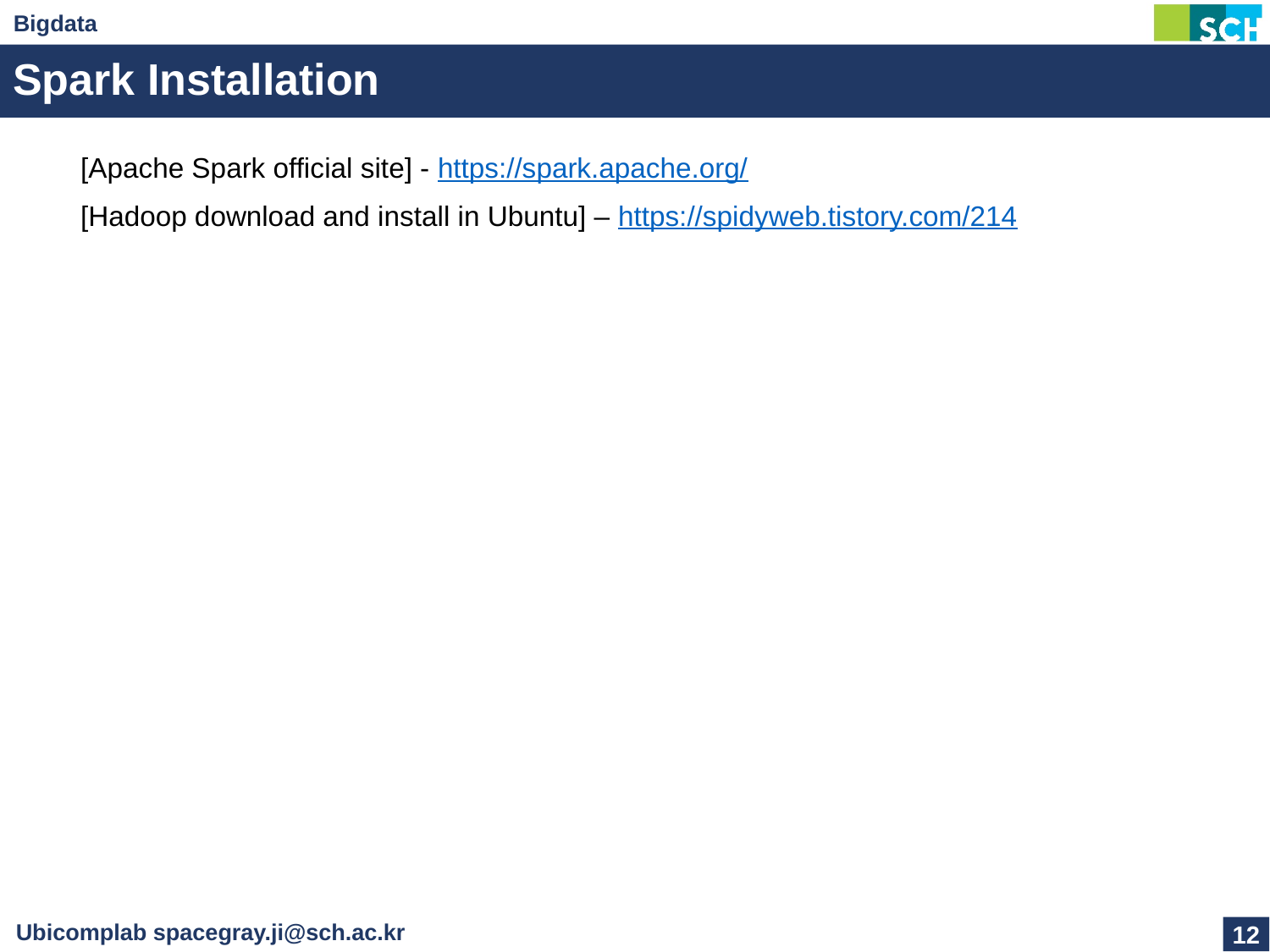

# Spark Installation
[Apache Spark official site] - https://spark.apache.org/
[Hadoop download and install in Ubuntu] – https://spidyweb.tistory.com/214

12